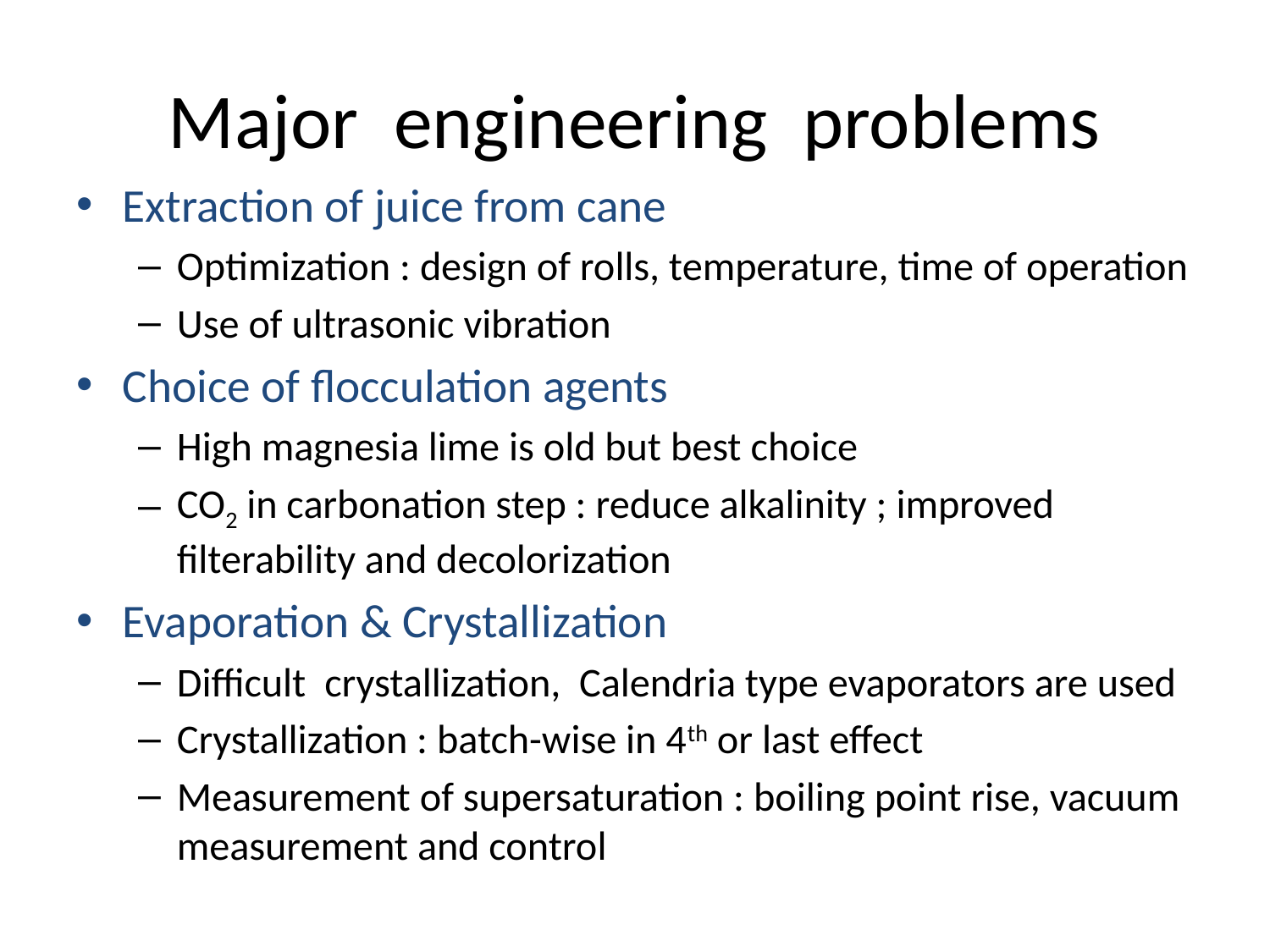

# Major  engineering  problems
Extraction of juice from cane
Optimization : design of rolls, temperature, time of operation
Use of ultrasonic vibration
Choice of flocculation agents
High magnesia lime is old but best choice
CO2 in carbonation step : reduce alkalinity ; improved filterability and decolorization
Evaporation & Crystallization
Difficult  crystallization,  Calendria type evaporators are used
Crystallization : batch-wise in 4th or last effect
Measurement of supersaturation : boiling point rise, vacuum measurement and control